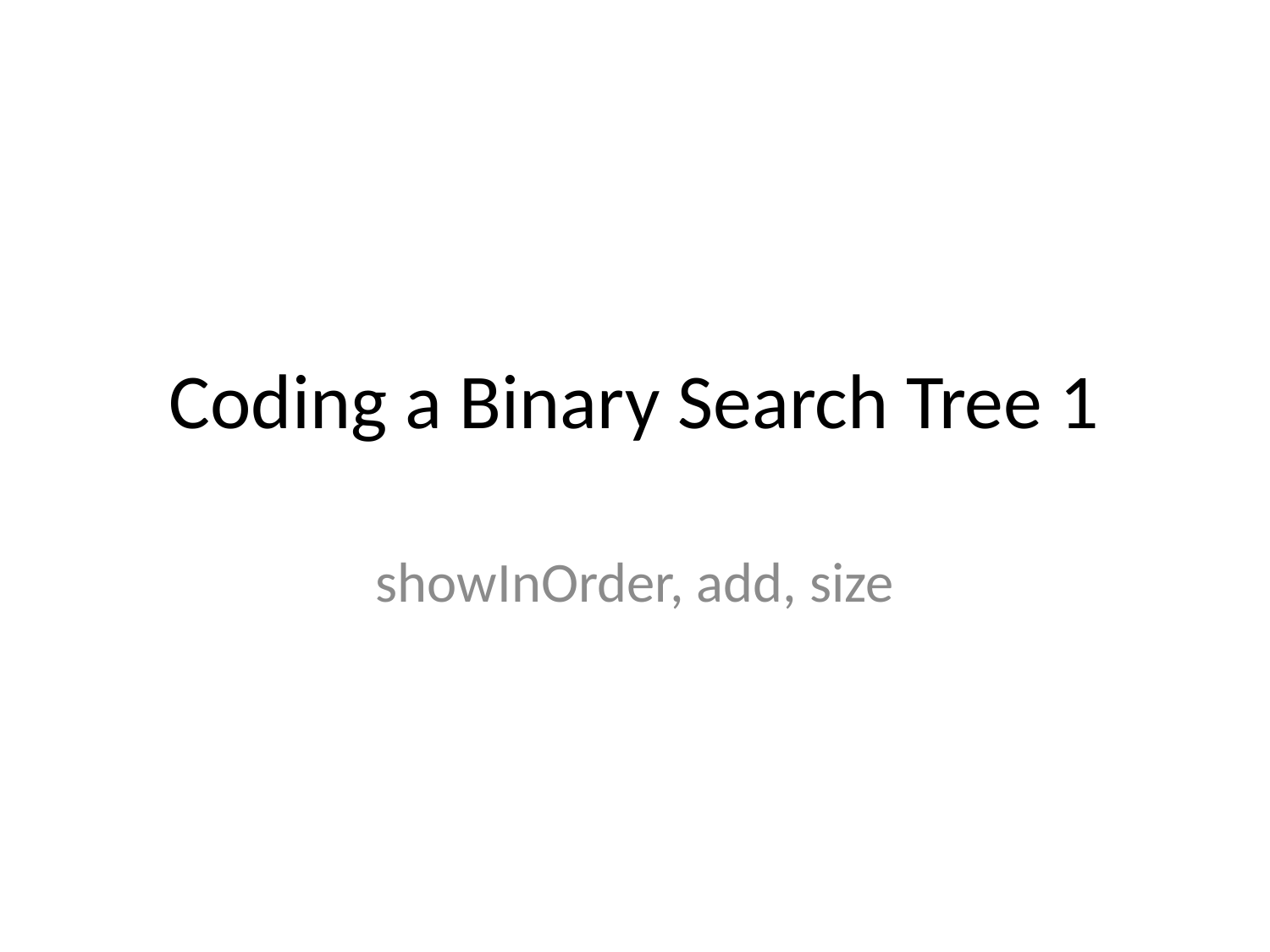

# Coding a Binary Search Tree 1
showInOrder, add, size